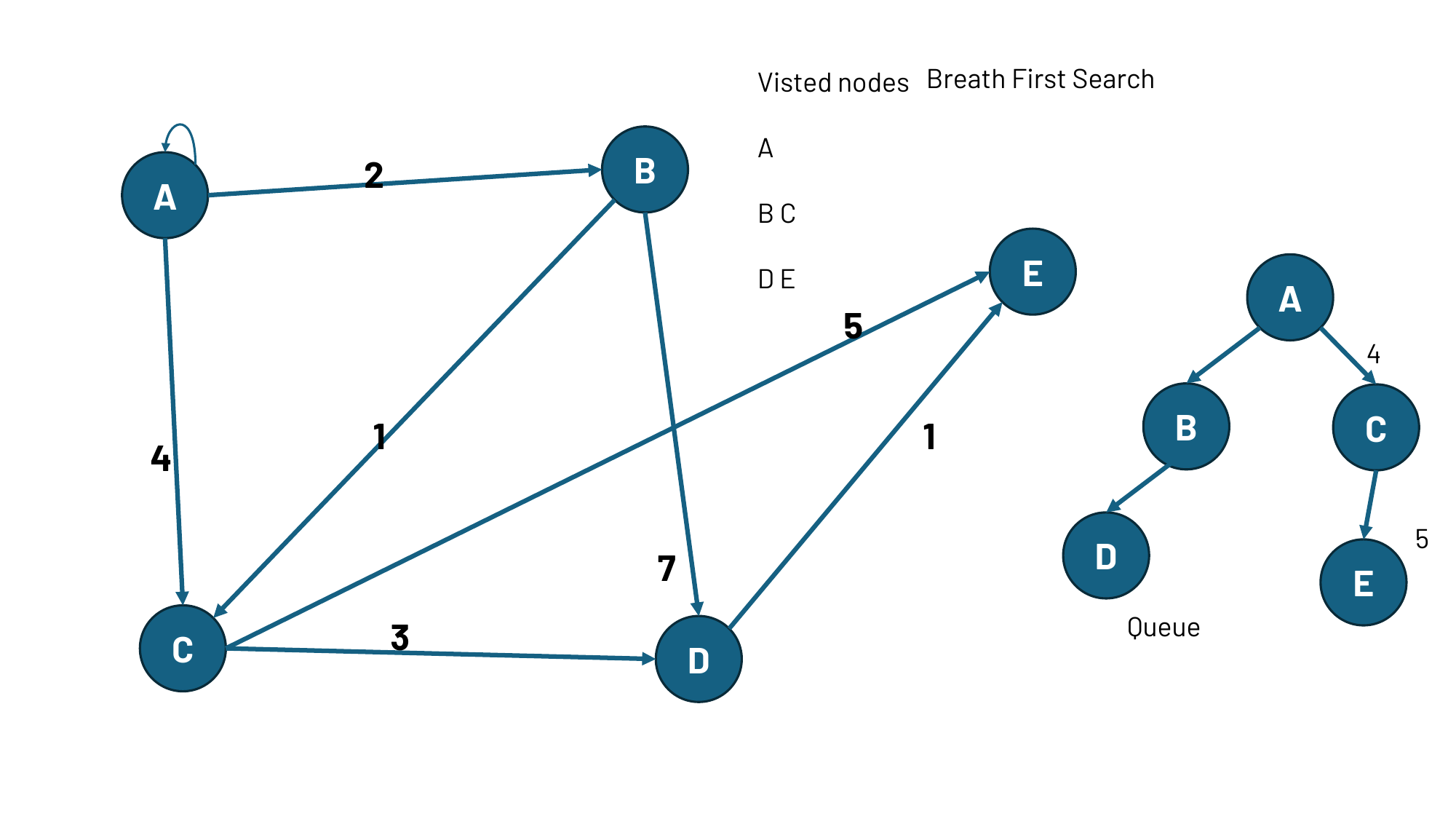

Breath First Search
Visted nodes

A

B C

D E
B
2
A
E
A
5
4
B
C
1
1
4
D
5
E
7
Queue

C
3
D